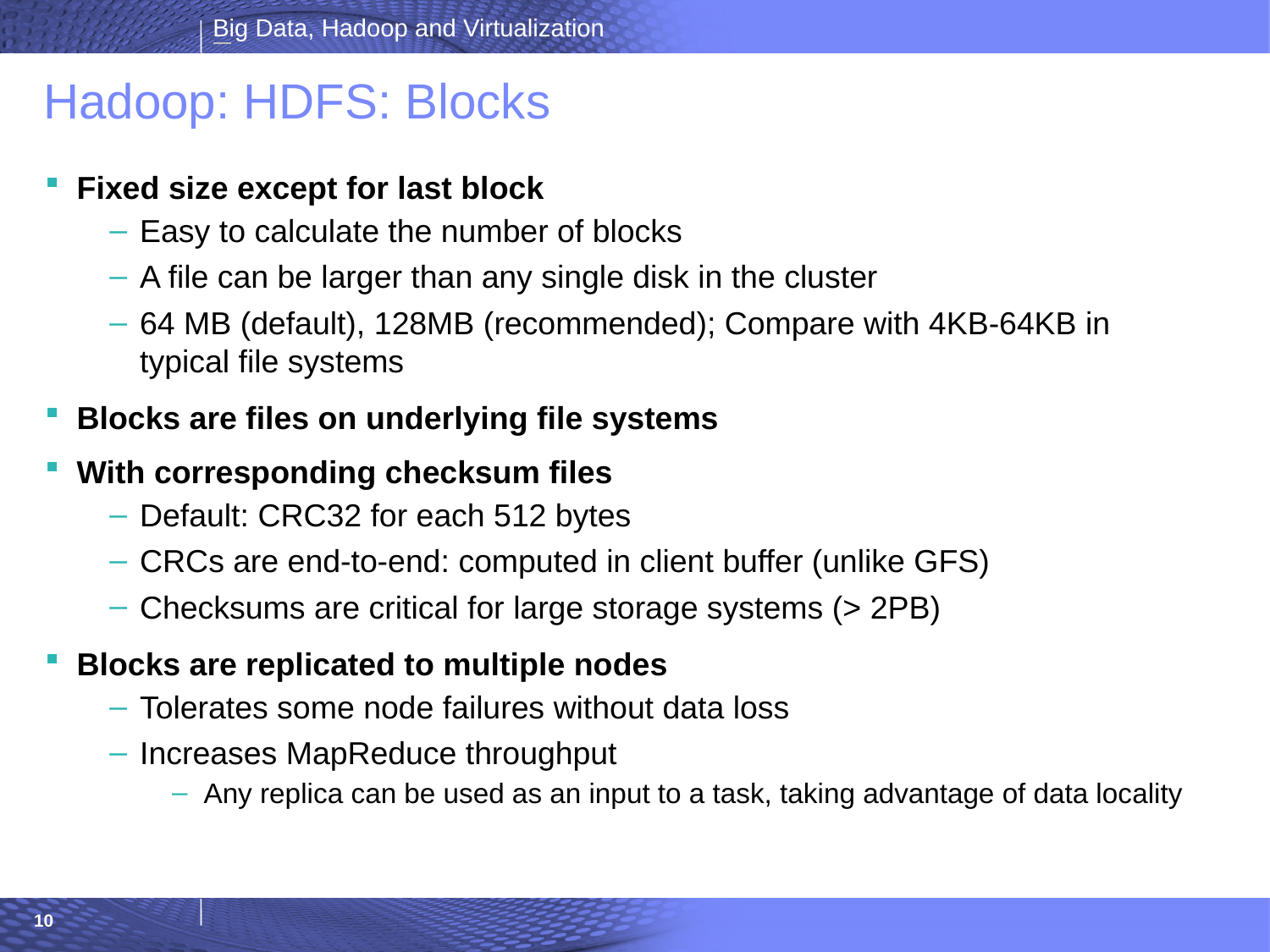

# Hadoop: HDFS: Blocks
Fixed size except for last block
Easy to calculate the number of blocks
A file can be larger than any single disk in the cluster
64 MB (default), 128MB (recommended); Compare with 4KB-64KB in typical file systems
Blocks are files on underlying file systems
With corresponding checksum files
Default: CRC32 for each 512 bytes
CRCs are end-to-end: computed in client buffer (unlike GFS)
Checksums are critical for large storage systems (> 2PB)
Blocks are replicated to multiple nodes
Tolerates some node failures without data loss
Increases MapReduce throughput
Any replica can be used as an input to a task, taking advantage of data locality
10